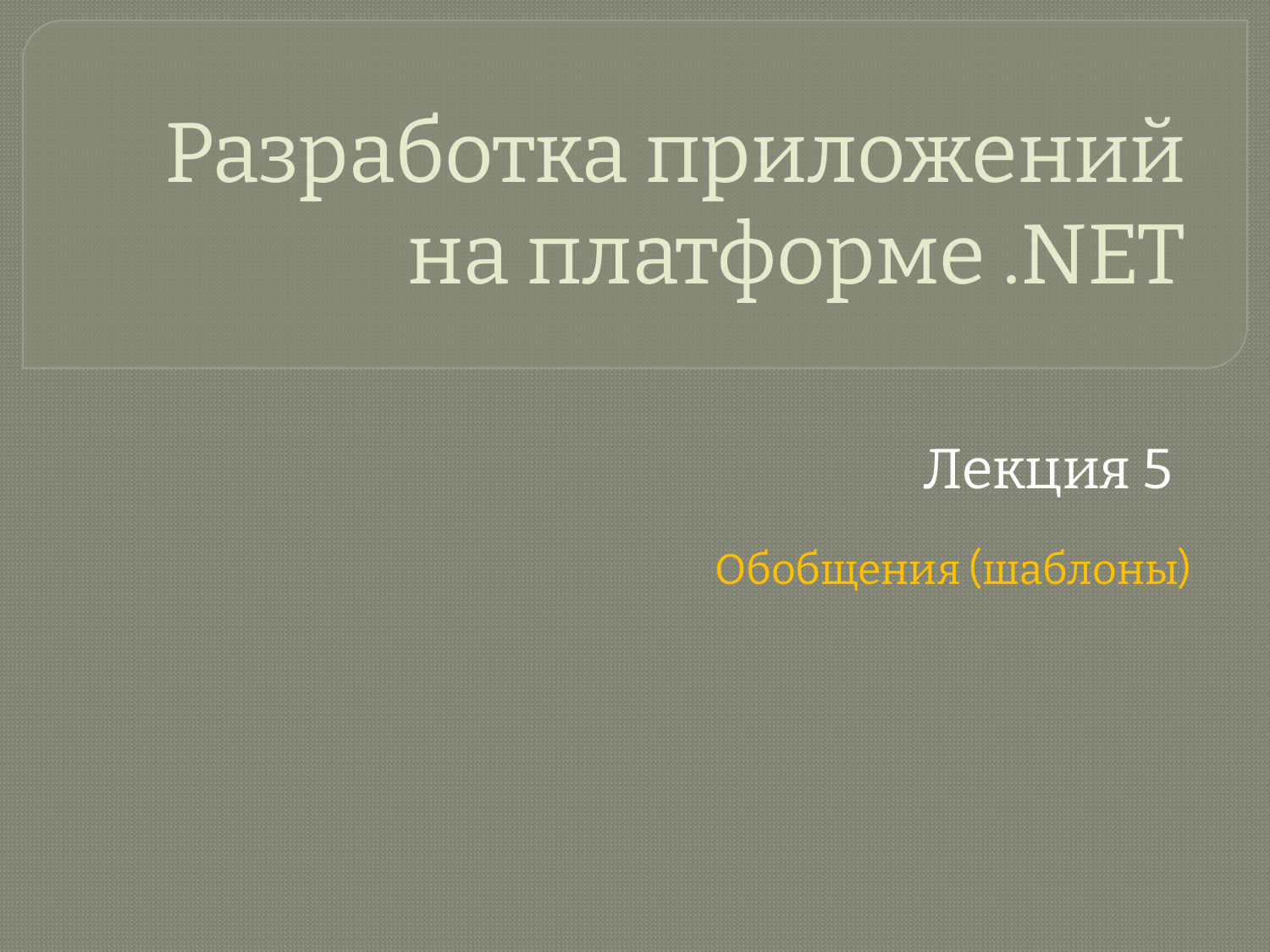

# Разработка приложений на платформе .NET
Лекция 5
Обобщения (шаблоны)